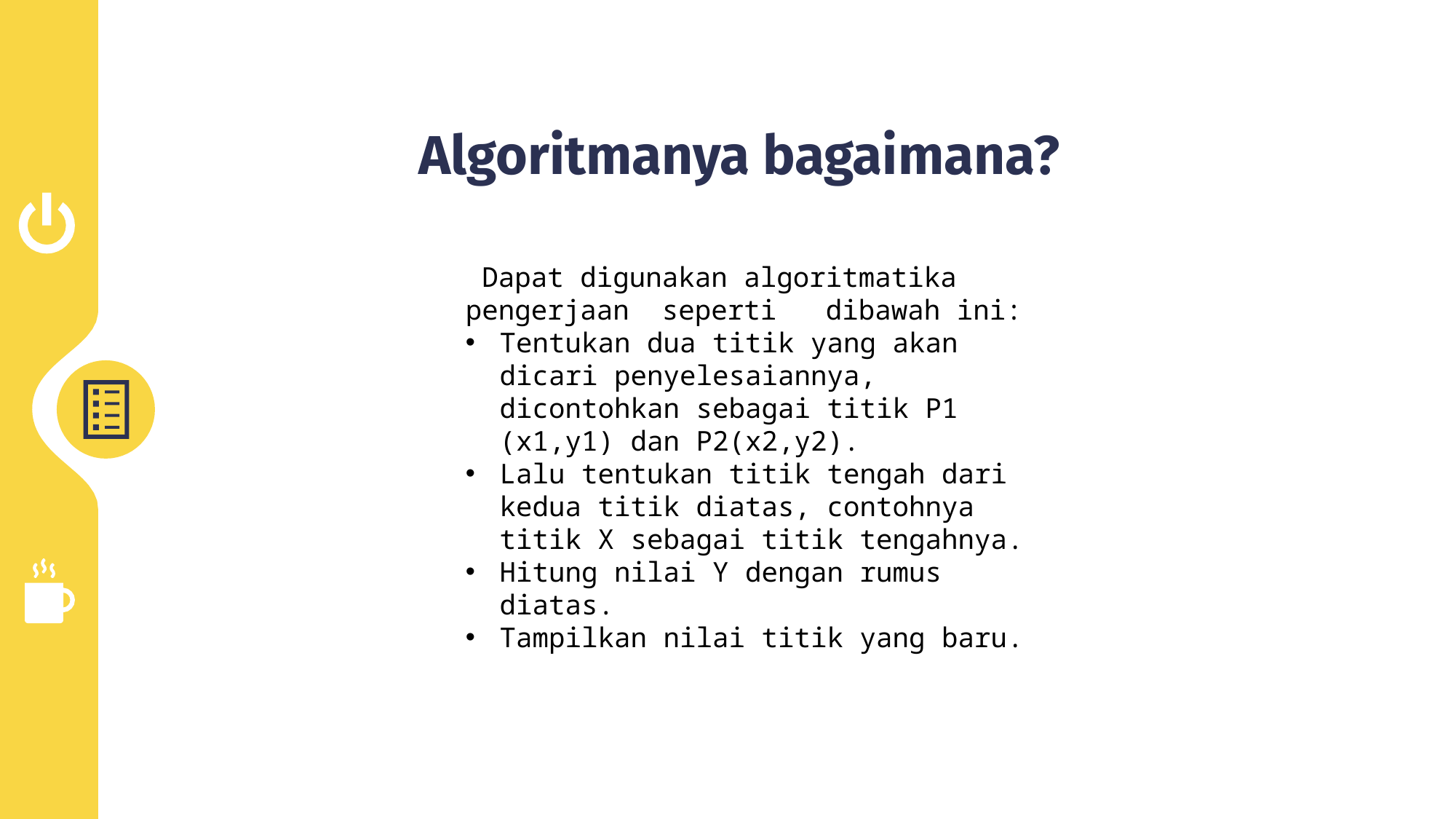

# Algoritmanya bagaimana?
 Dapat digunakan algoritmatika pengerjaan  seperti   dibawah ini:
Tentukan dua titik yang akan dicari penyelesaiannya, dicontohkan sebagai titik P1 (x1,y1) dan P2(x2,y2).
Lalu tentukan titik tengah dari kedua titik diatas, contohnya titik X sebagai titik tengahnya.
Hitung nilai Y dengan rumus diatas.
Tampilkan nilai titik yang baru.